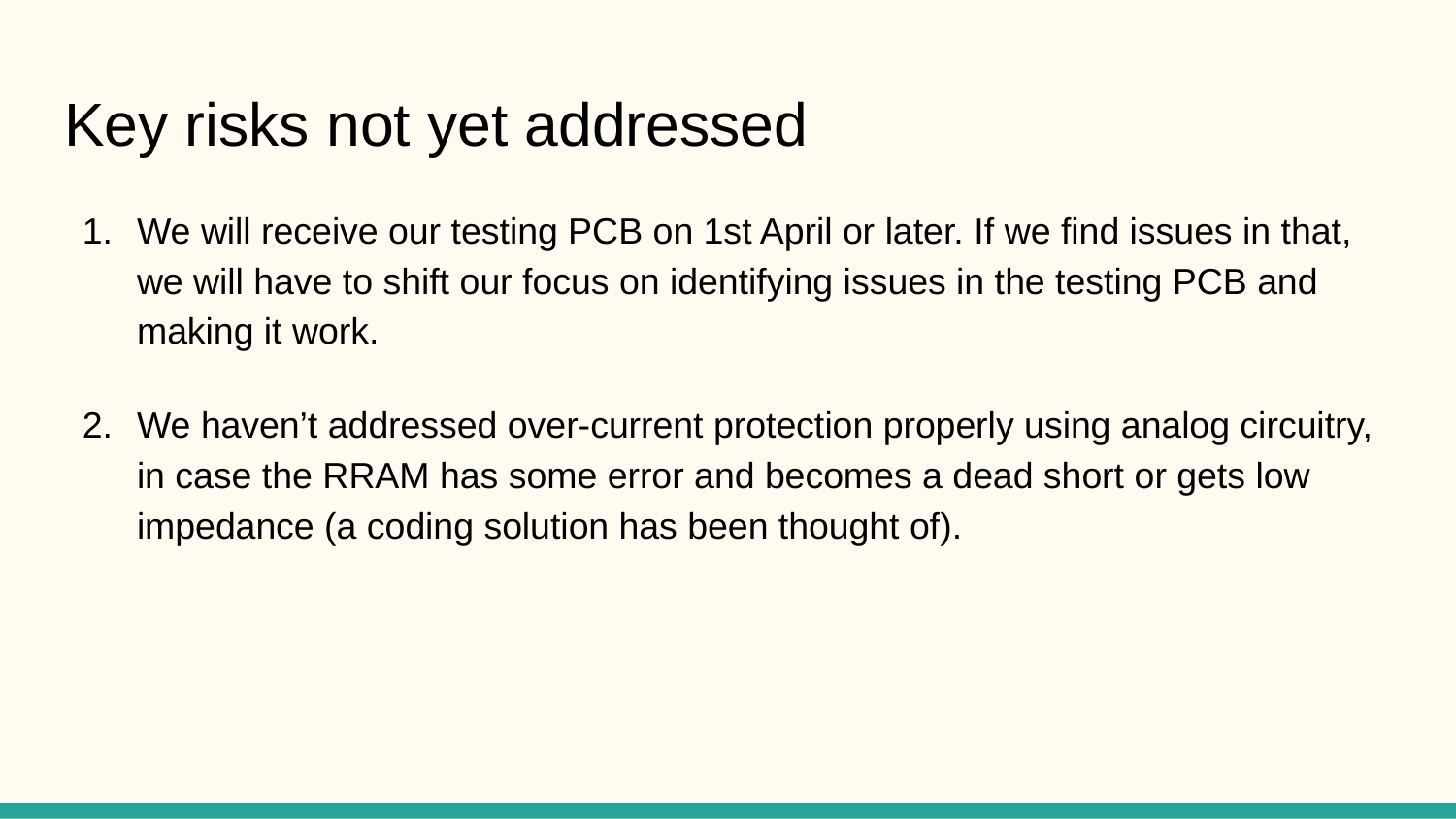

# Key risks not yet addressed
We will receive our testing PCB on 1st April or later. If we find issues in that, we will have to shift our focus on identifying issues in the testing PCB and making it work.
We haven’t addressed over-current protection properly using analog circuitry, in case the RRAM has some error and becomes a dead short or gets low impedance (a coding solution has been thought of).